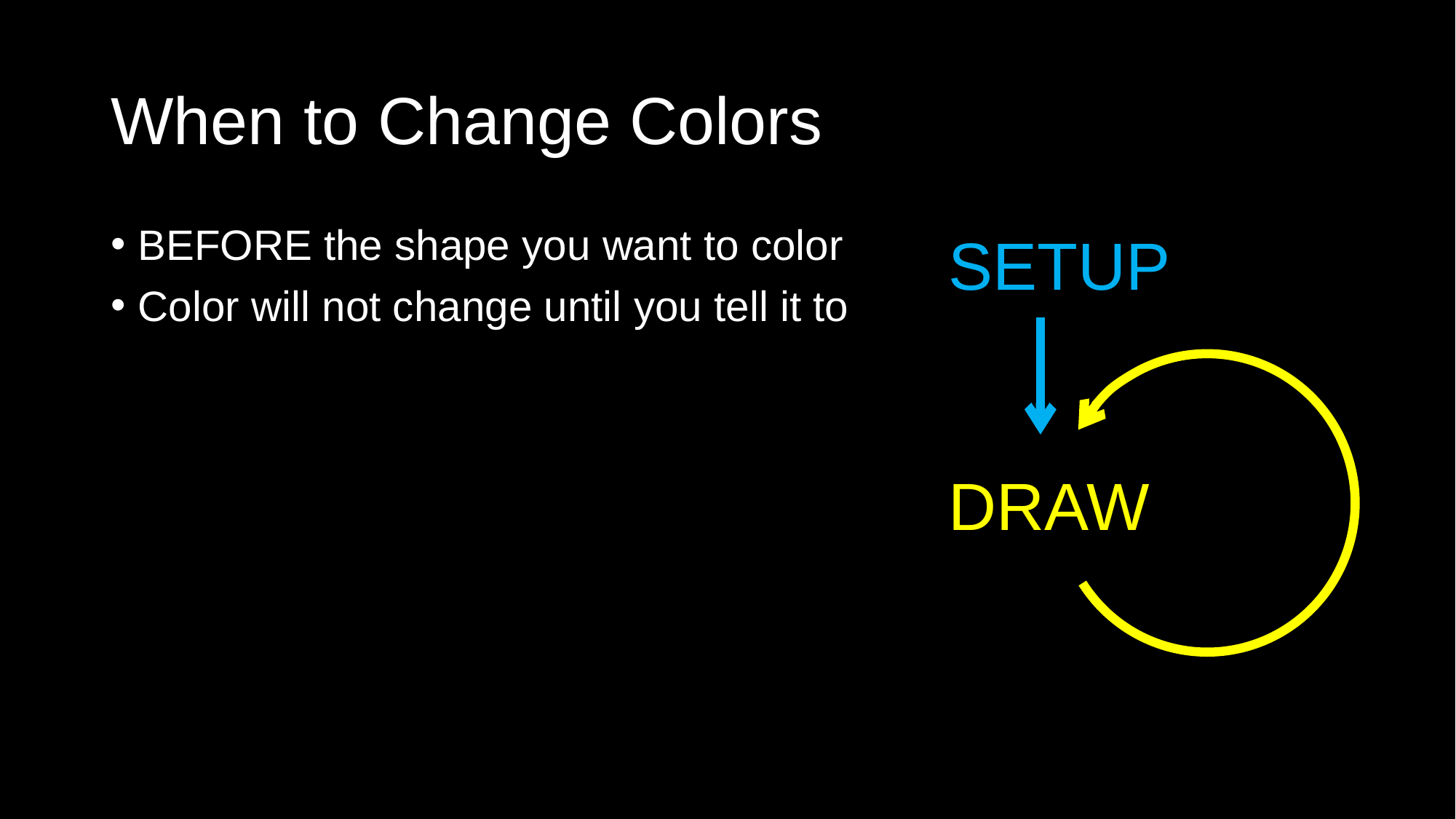

# When to Change Colors
BEFORE the shape you want to color
Color will not change until you tell it to
SETUP

DRAW